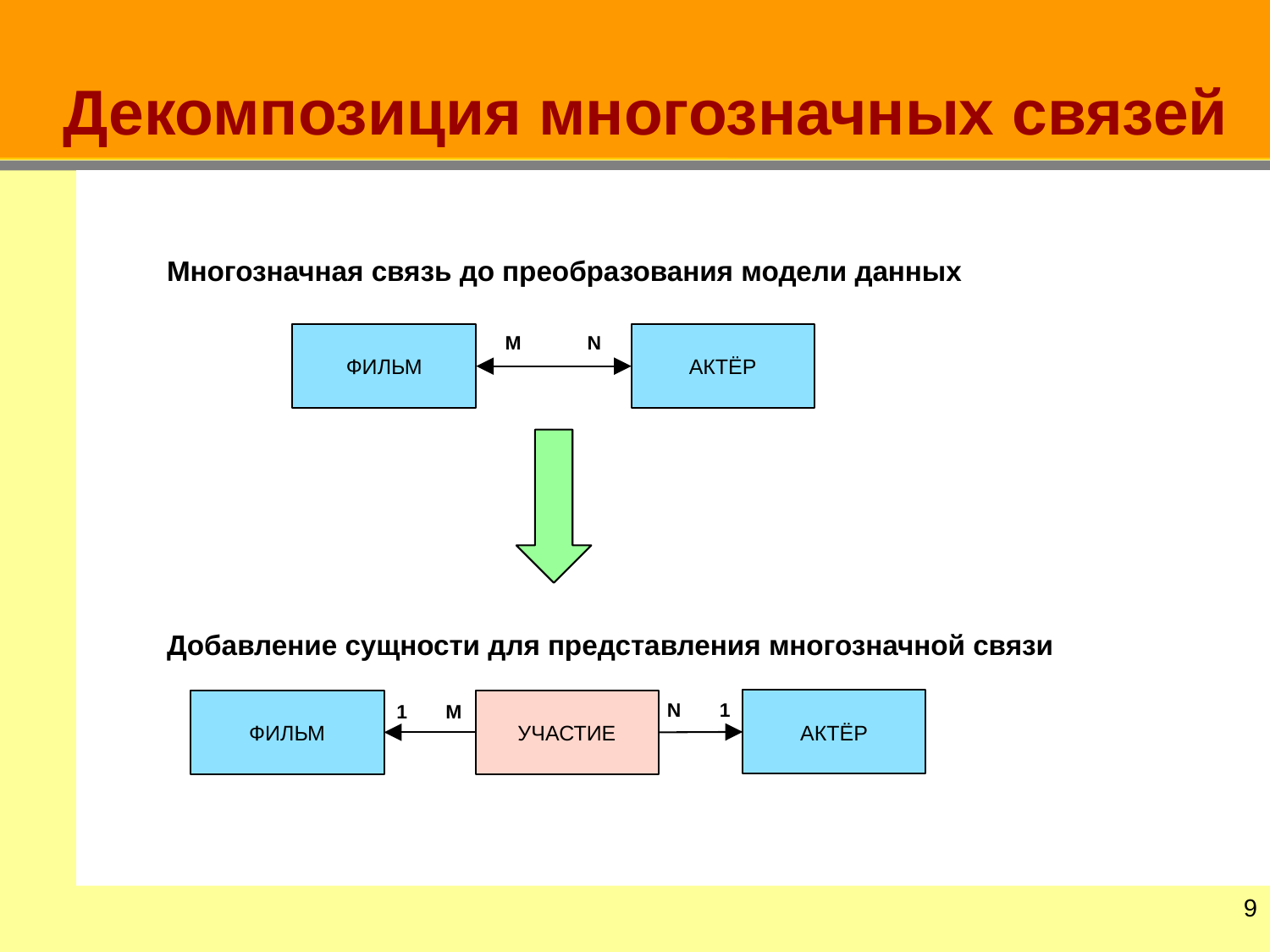

# Декомпозиция многозначных связей

Многозначная связь до преобразования модели данных
ФИЛЬМ
M            N
АКТЁР

Добавление сущности для представления многозначной связи
АКТЁР
ФИЛЬМ
УЧАСТИЕ
N       1
1       M
9